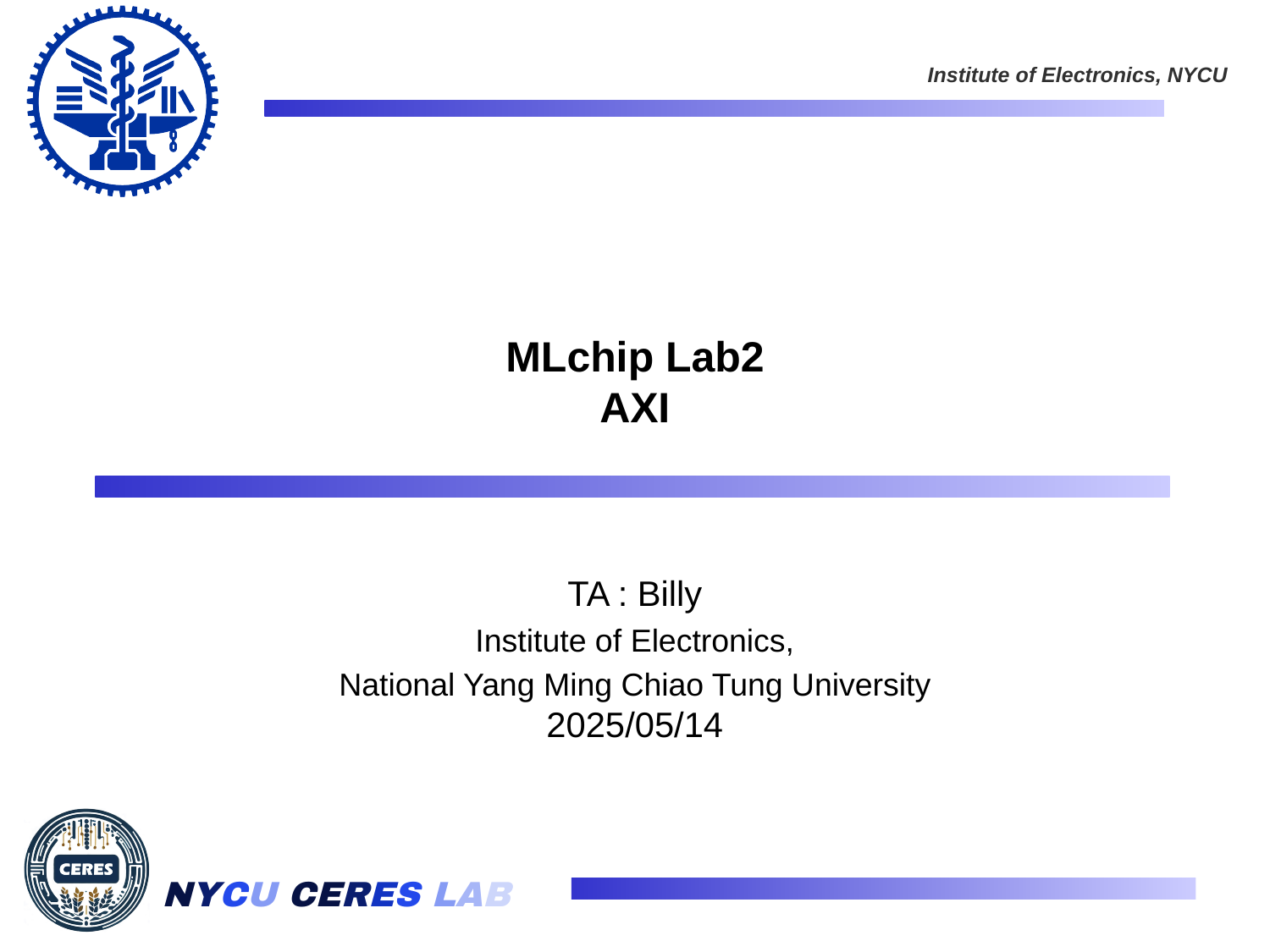

# MLchip Lab2 AXI
TA : Billy
Institute of Electronics,
National Yang Ming Chiao Tung University
2025/05/14